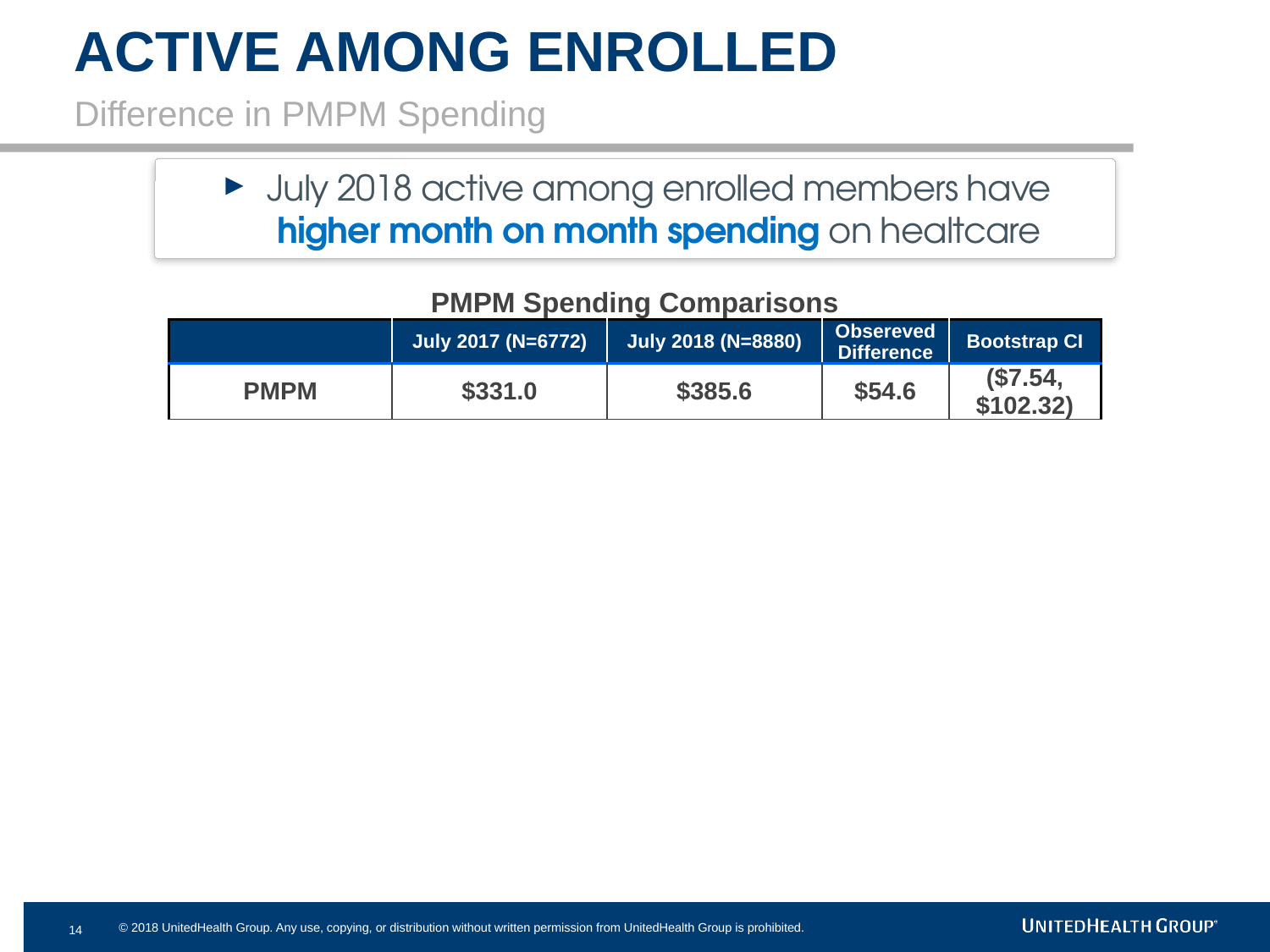

# ACTIVE AMONG ENROLLED
Difference in PMPM Spending
July 2018 active among enrolled members have higher month on month spending on healtcare
PMPM Spending Comparisons
|  | July 2017 (N=6772) | July 2018 (N=8880) | Obsereved Difference | Bootstrap CI |
| --- | --- | --- | --- | --- |
| PMPM | $331.0 | $385.6 | $54.6 | ($7.54, $102.32) |
14